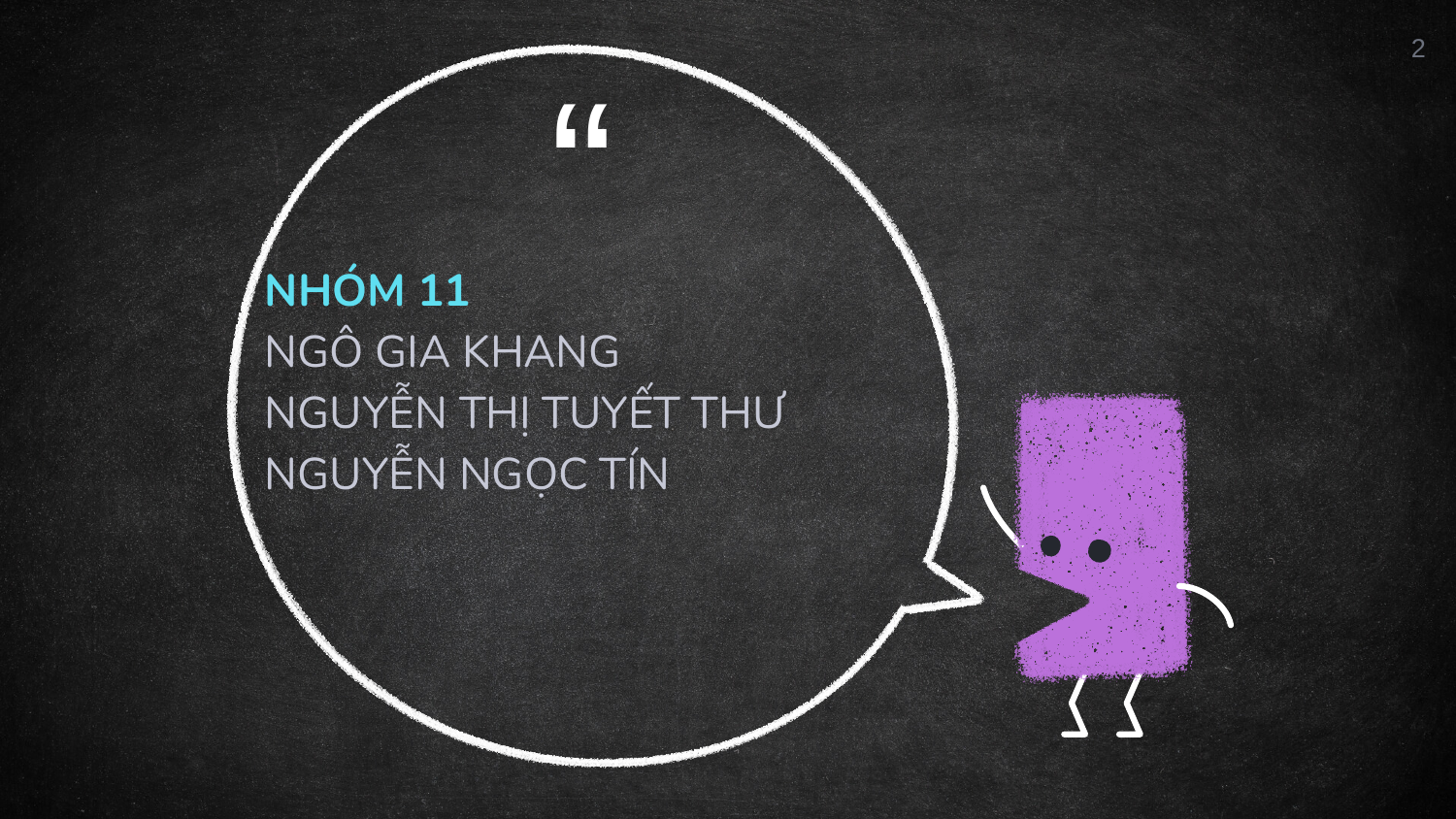

2
NHÓM 11
NGÔ GIA KHANG
NGUYỄN THỊ TUYẾT THƯ
NGUYỄN NGỌC TÍN